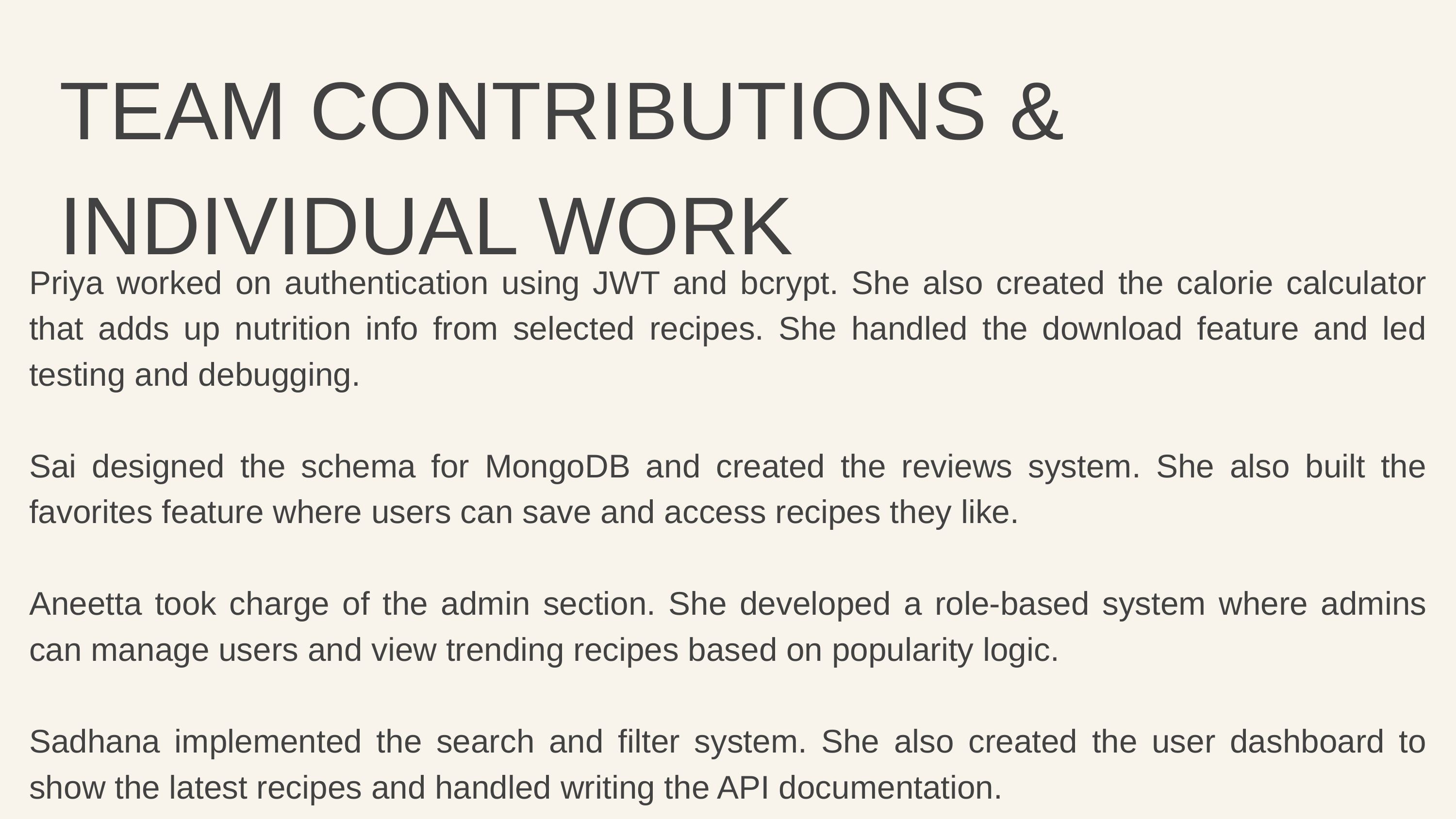

TEAM CONTRIBUTIONS & INDIVIDUAL WORK
Priya worked on authentication using JWT and bcrypt. She also created the calorie calculator that adds up nutrition info from selected recipes. She handled the download feature and led testing and debugging.

Sai designed the schema for MongoDB and created the reviews system. She also built the favorites feature where users can save and access recipes they like.

Aneetta took charge of the admin section. She developed a role-based system where admins can manage users and view trending recipes based on popularity logic.

Sadhana implemented the search and filter system. She also created the user dashboard to show the latest recipes and handled writing the API documentation.